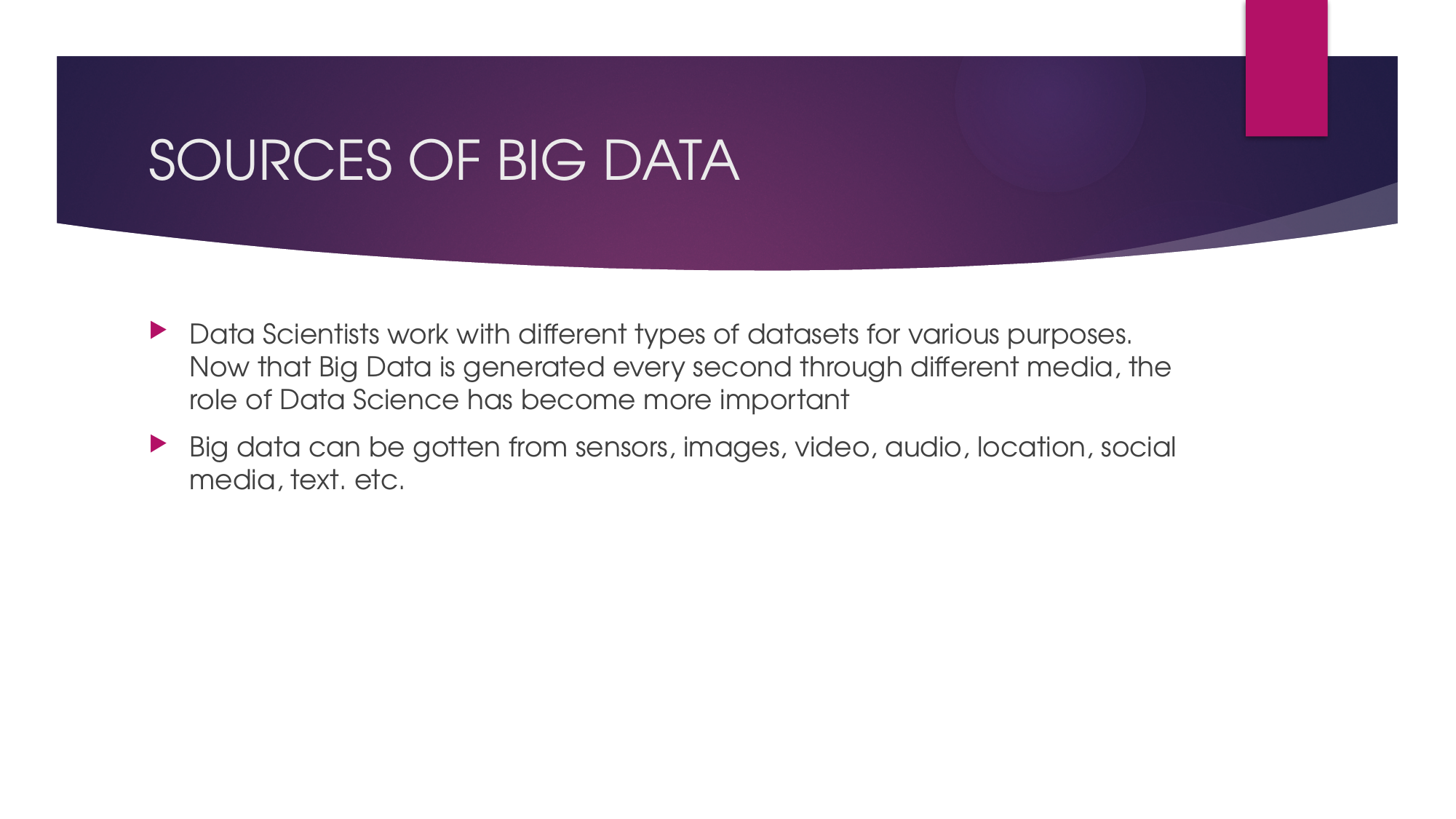

# SOURCES OF BIG DATA
Data Scientists work with different types of datasets for various purposes. Now that Big Data is generated every second through different media, the role of Data Science has become more important
Big data can be gotten from sensors, images, video, audio, location, social media, text. etc.